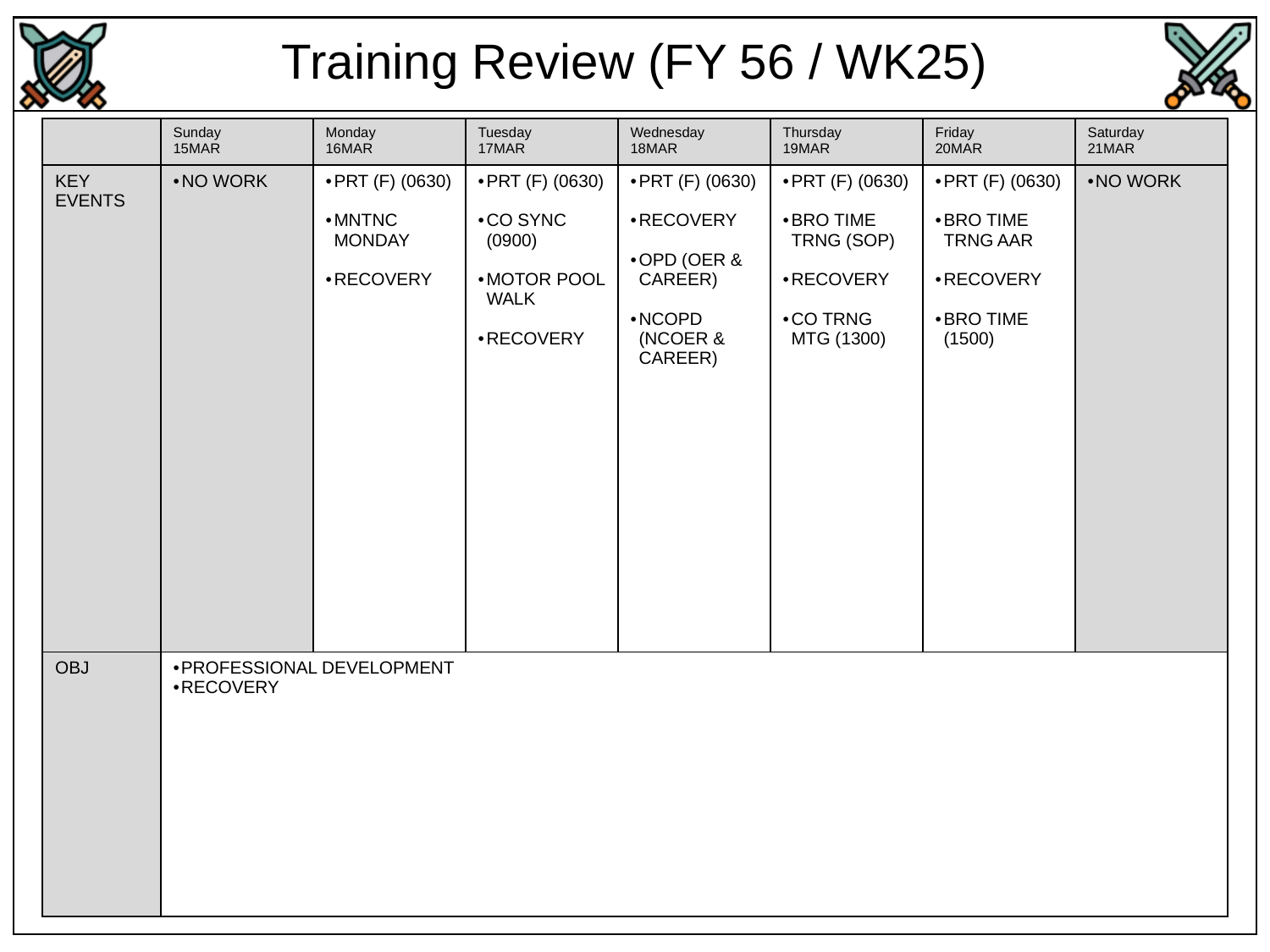

Training Review (FY 56 / WK25)
|  | Sunday 15MAR | Monday 16MAR | Tuesday 17MAR | Wednesday 18MAR | Thursday 19MAR | Friday 20MAR | Saturday 21MAR |
| --- | --- | --- | --- | --- | --- | --- | --- |
| KEY EVENTS | NO WORK | PRT (F) (0630) MNTNC MONDAY RECOVERY | PRT (F) (0630) CO SYNC (0900) MOTOR POOL WALK RECOVERY | PRT (F) (0630) RECOVERY OPD (OER & CAREER) NCOPD (NCOER & CAREER) | PRT (F) (0630) BRO TIME TRNG (SOP) RECOVERY CO TRNG MTG (1300) | PRT (F) (0630) BRO TIME TRNG AAR RECOVERY BRO TIME (1500) | NO WORK |
| OBJ | PROFESSIONAL DEVELOPMENT RECOVERY |  |  |  |  |  |  |